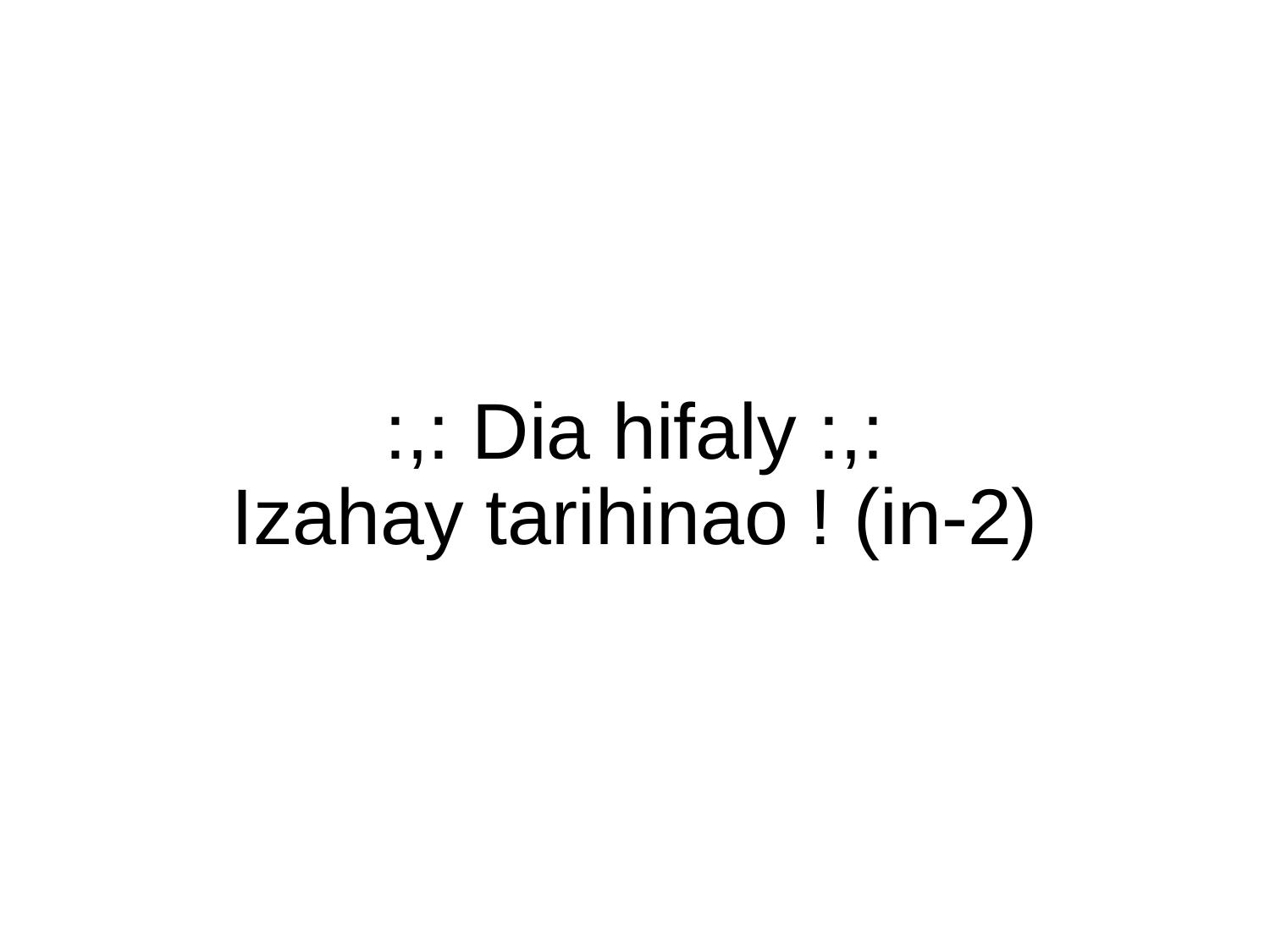

:,: Dia hifaly :,:
Izahay tarihinao ! (in-2)